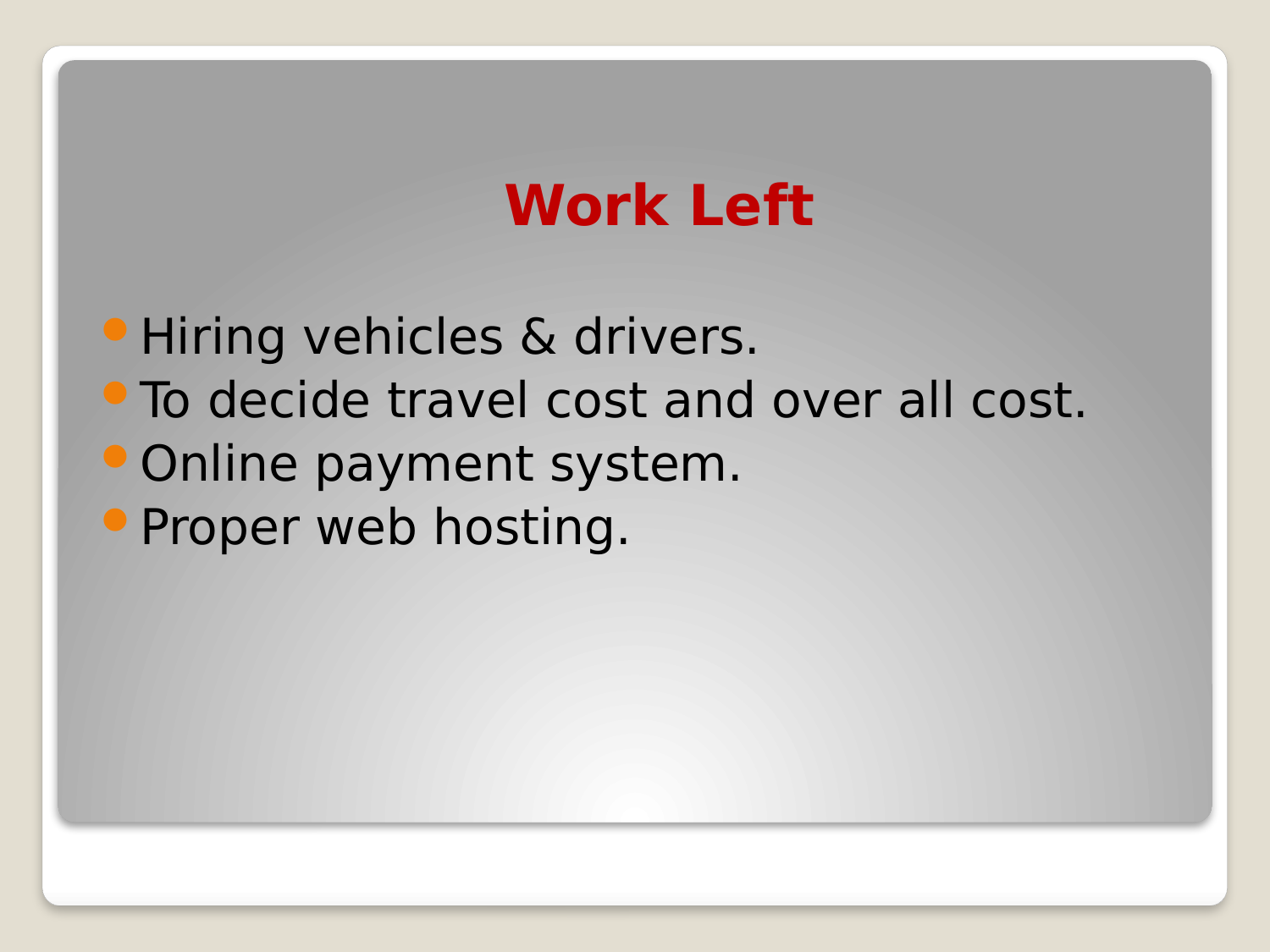

#
 Work Left

Hiring vehicles & drivers.
To decide travel cost and over all cost.
Online payment system.
Proper web hosting.